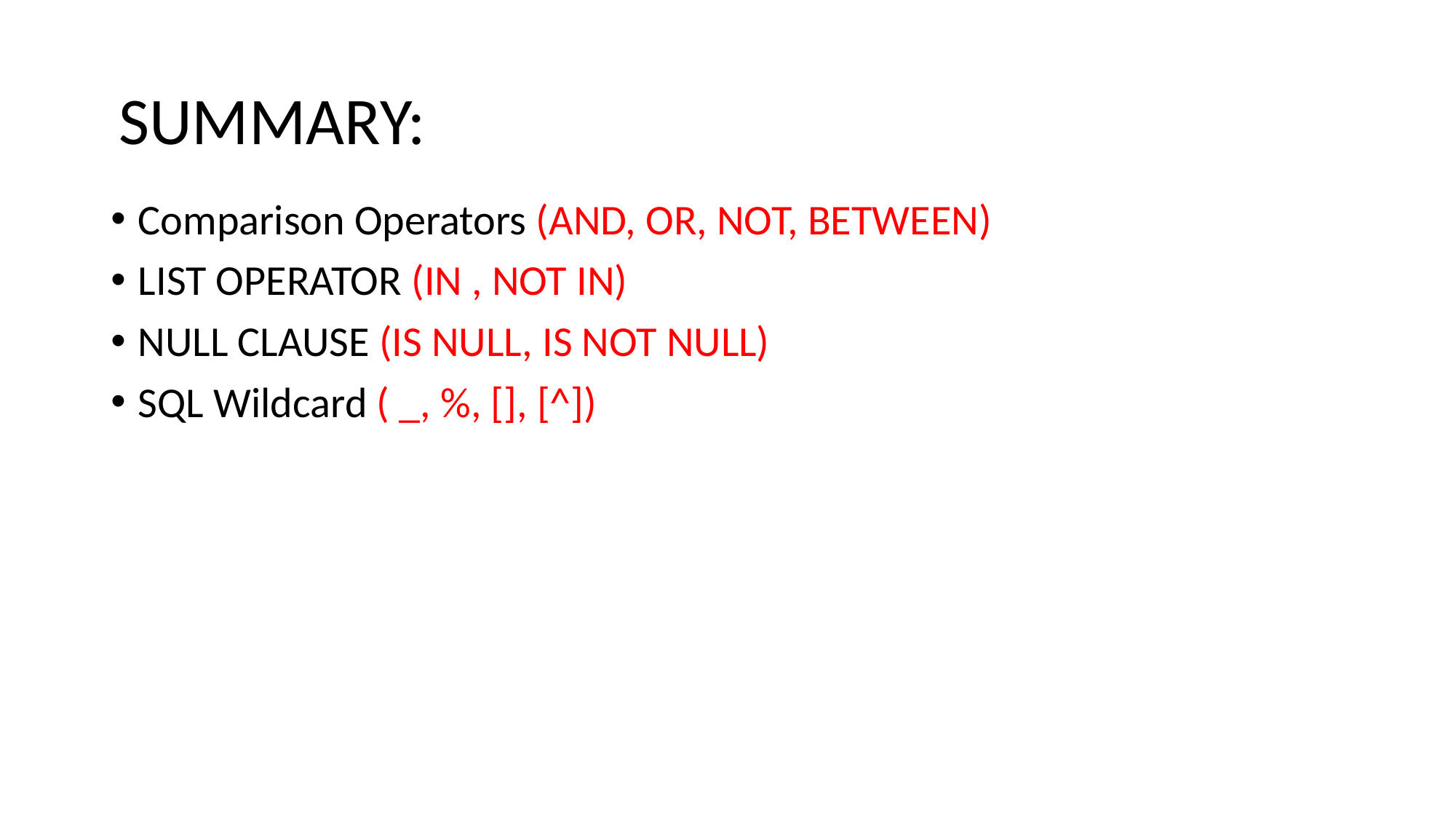

# SUMMARY:
Comparison Operators (AND, OR, NOT, BETWEEN)
LIST OPERATOR (IN , NOT IN)
NULL CLAUSE (IS NULL, IS NOT NULL)
SQL Wildcard ( _, %, [], [^])